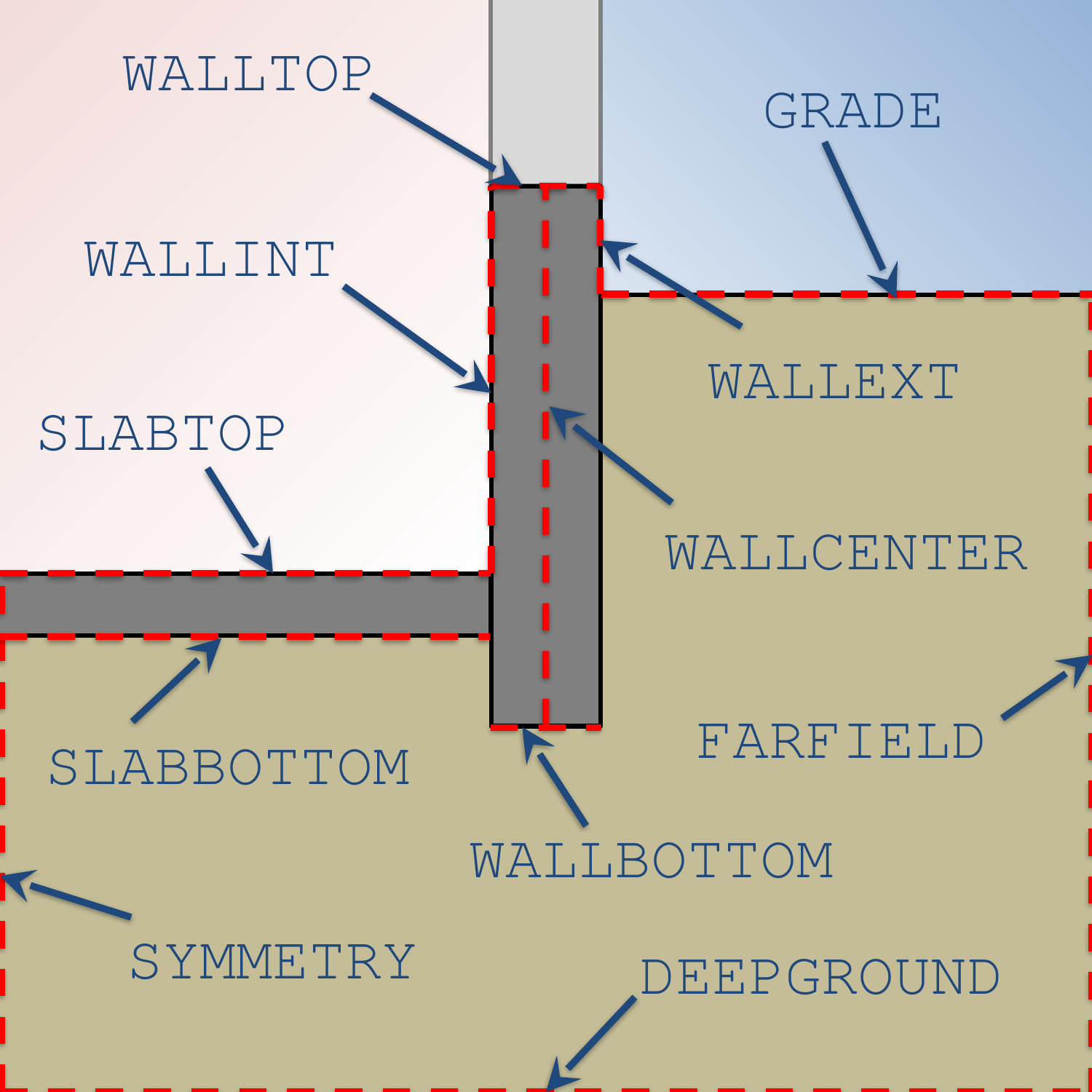

WALLTOP
GRADE
WALLINT
WALLEXT
SLABTOP
WALLCENTER
FARFIELD
SLABBOTTOM
WALLBOTTOM
SYMMETRY
DEEPGROUND